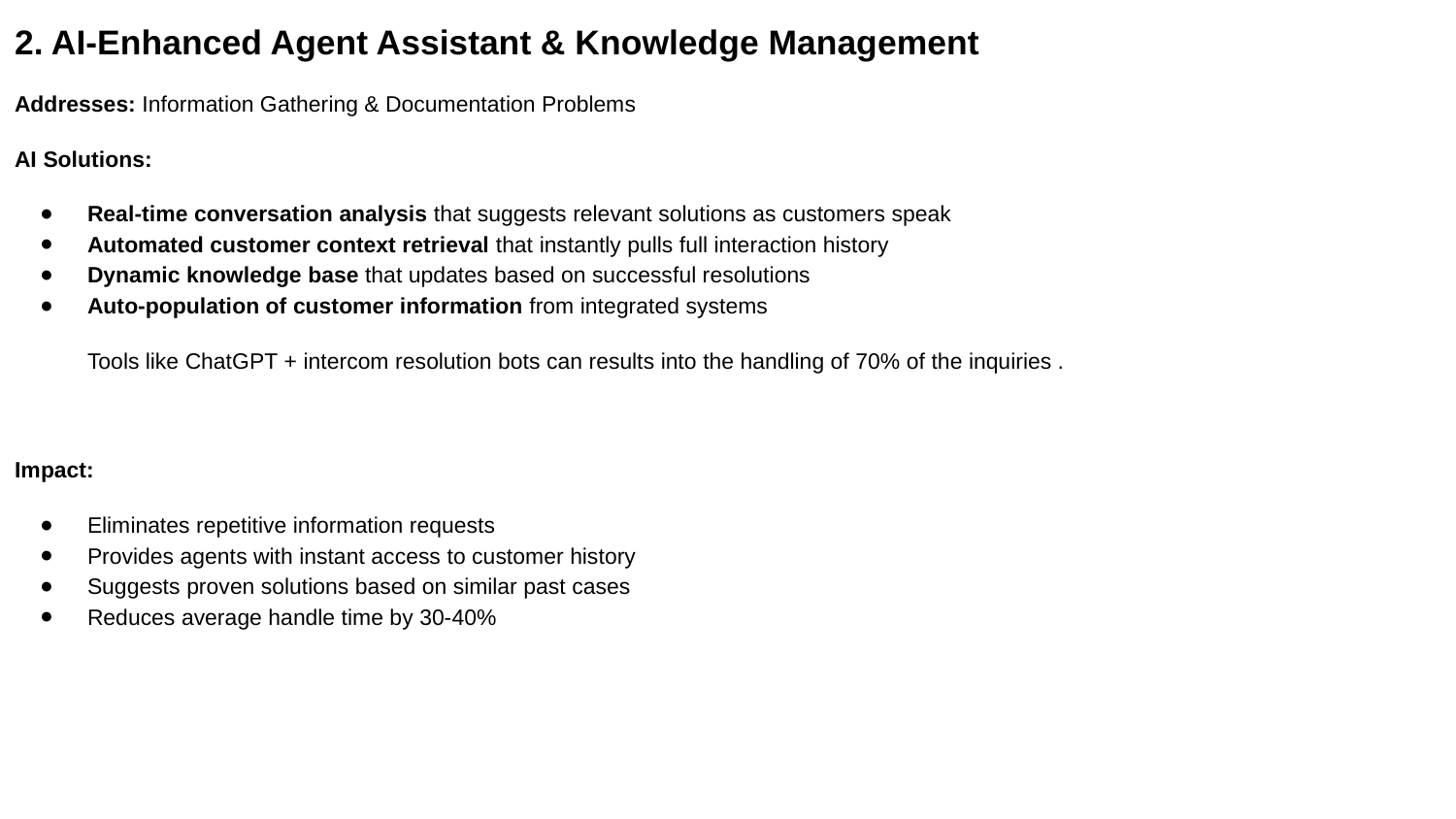

2. AI-Enhanced Agent Assistant & Knowledge Management
Addresses: Information Gathering & Documentation Problems
AI Solutions:
Real-time conversation analysis that suggests relevant solutions as customers speak
Automated customer context retrieval that instantly pulls full interaction history
Dynamic knowledge base that updates based on successful resolutions
Auto-population of customer information from integrated systems
Tools like ChatGPT + intercom resolution bots can results into the handling of 70% of the inquiries .

Impact:
Eliminates repetitive information requests
Provides agents with instant access to customer history
Suggests proven solutions based on similar past cases
Reduces average handle time by 30-40%